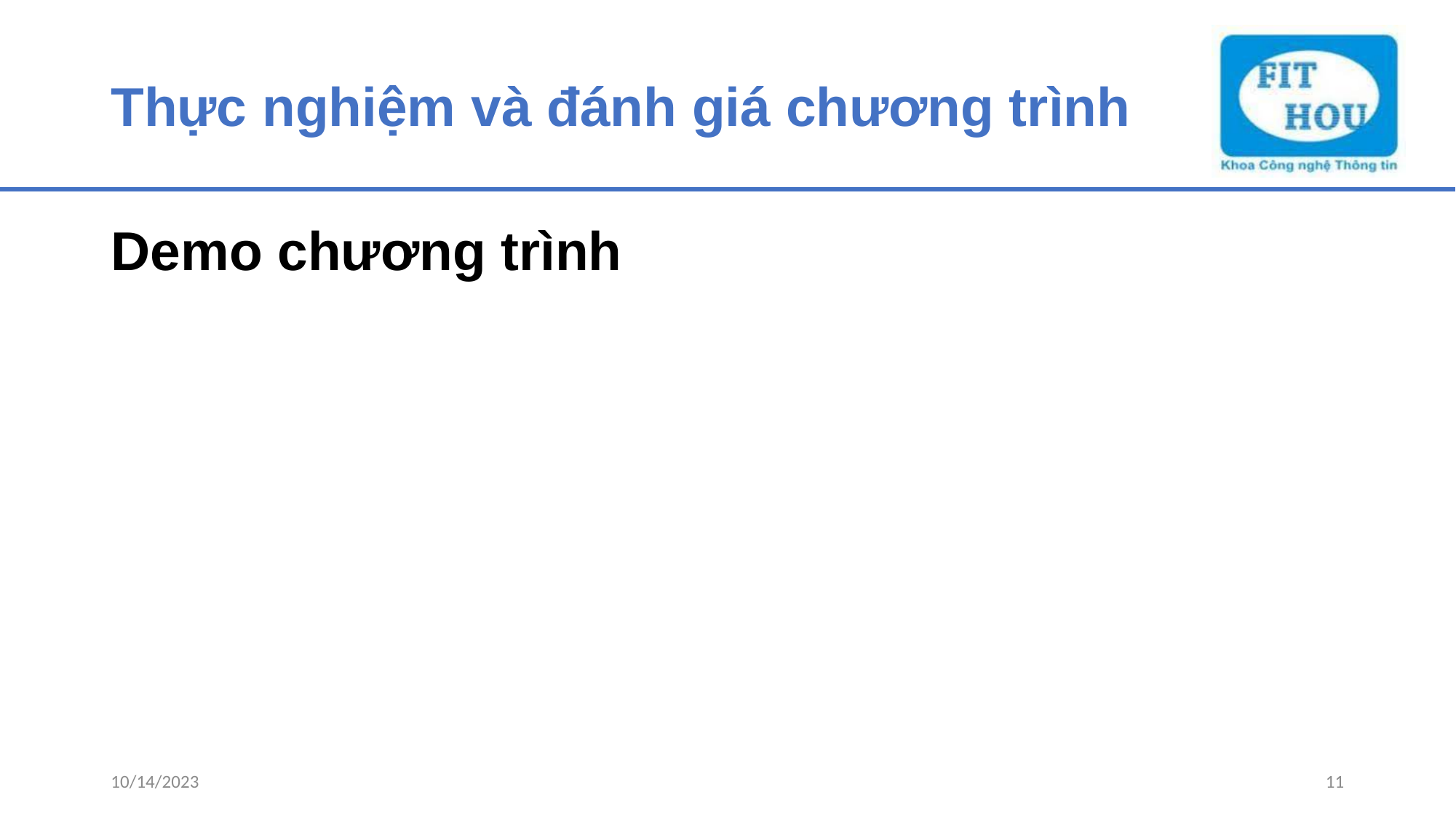

# Thực nghiệm và đánh giá chương trình
Demo chương trình
10/14/2023
11